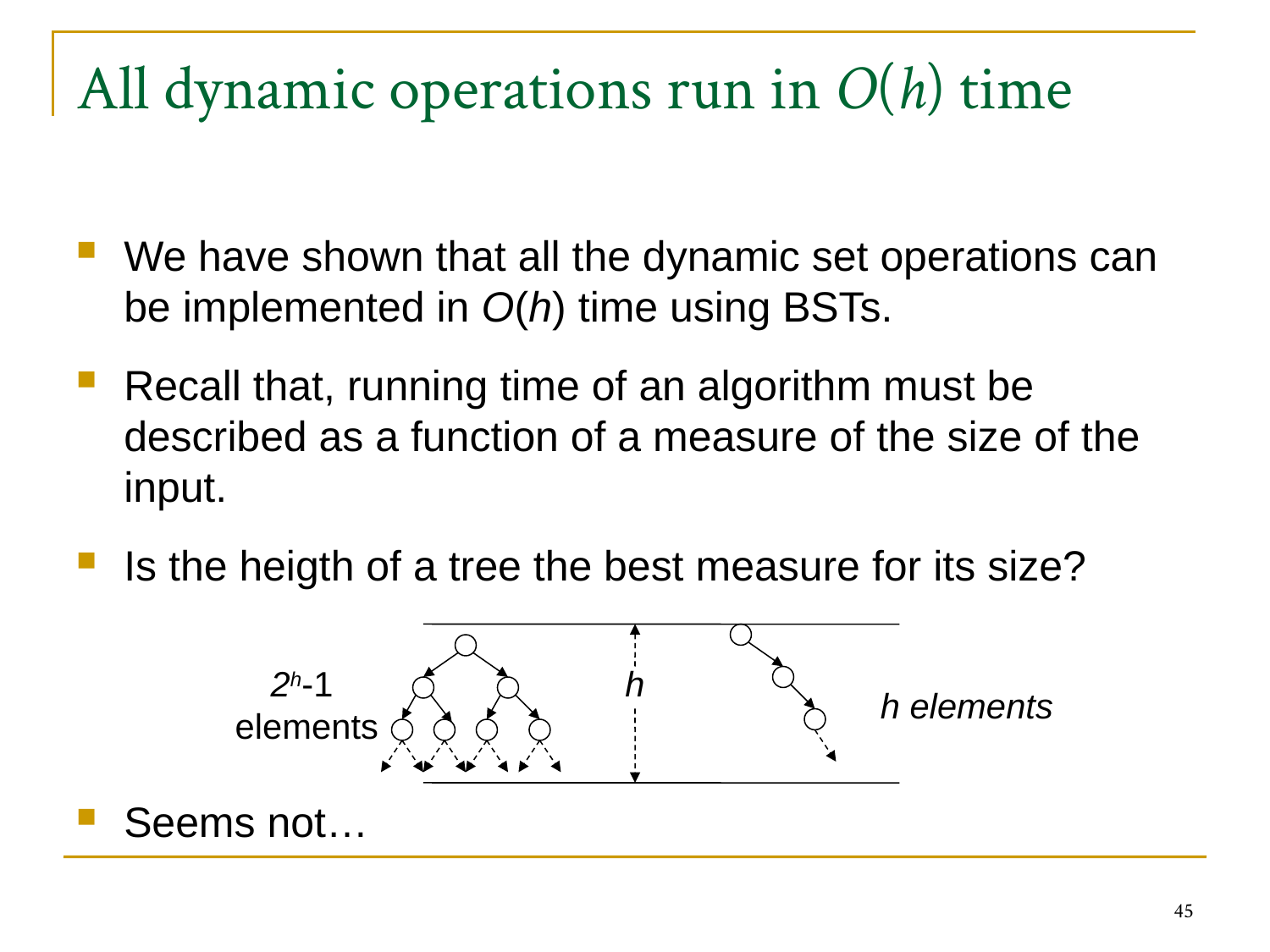

# All dynamic operations run in O(h) time
We have shown that all the dynamic set operations can be implemented in O(h) time using BSTs.

Recall that, running time of an algorithm must be described as a function of a measure of the size of the input.

Is the heigth of a tree the best measure for its size?

Seems not…

2h-1
elements
h

h elements

45